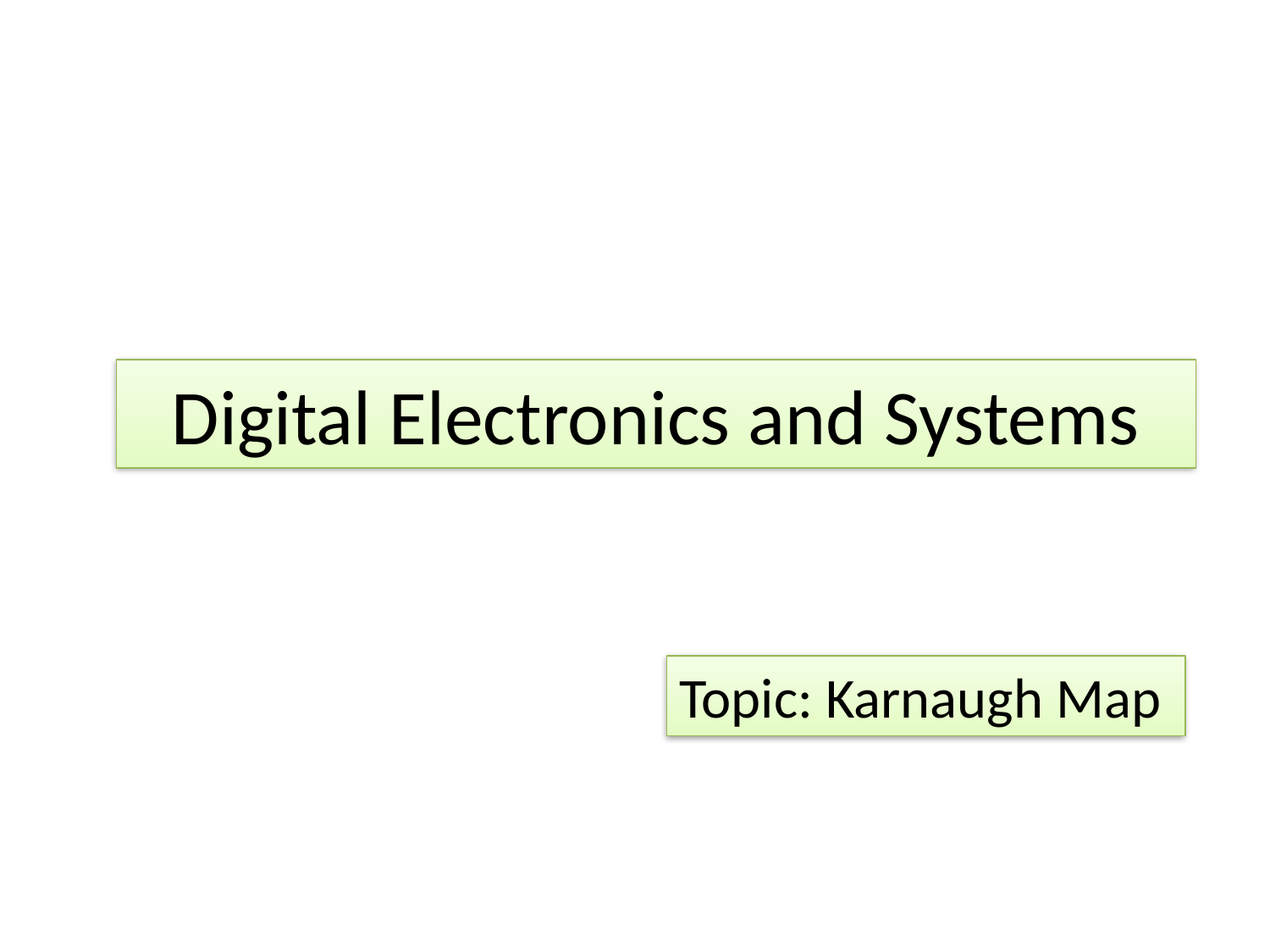

# Digital Electronics and Systems
Topic: Karnaugh Map